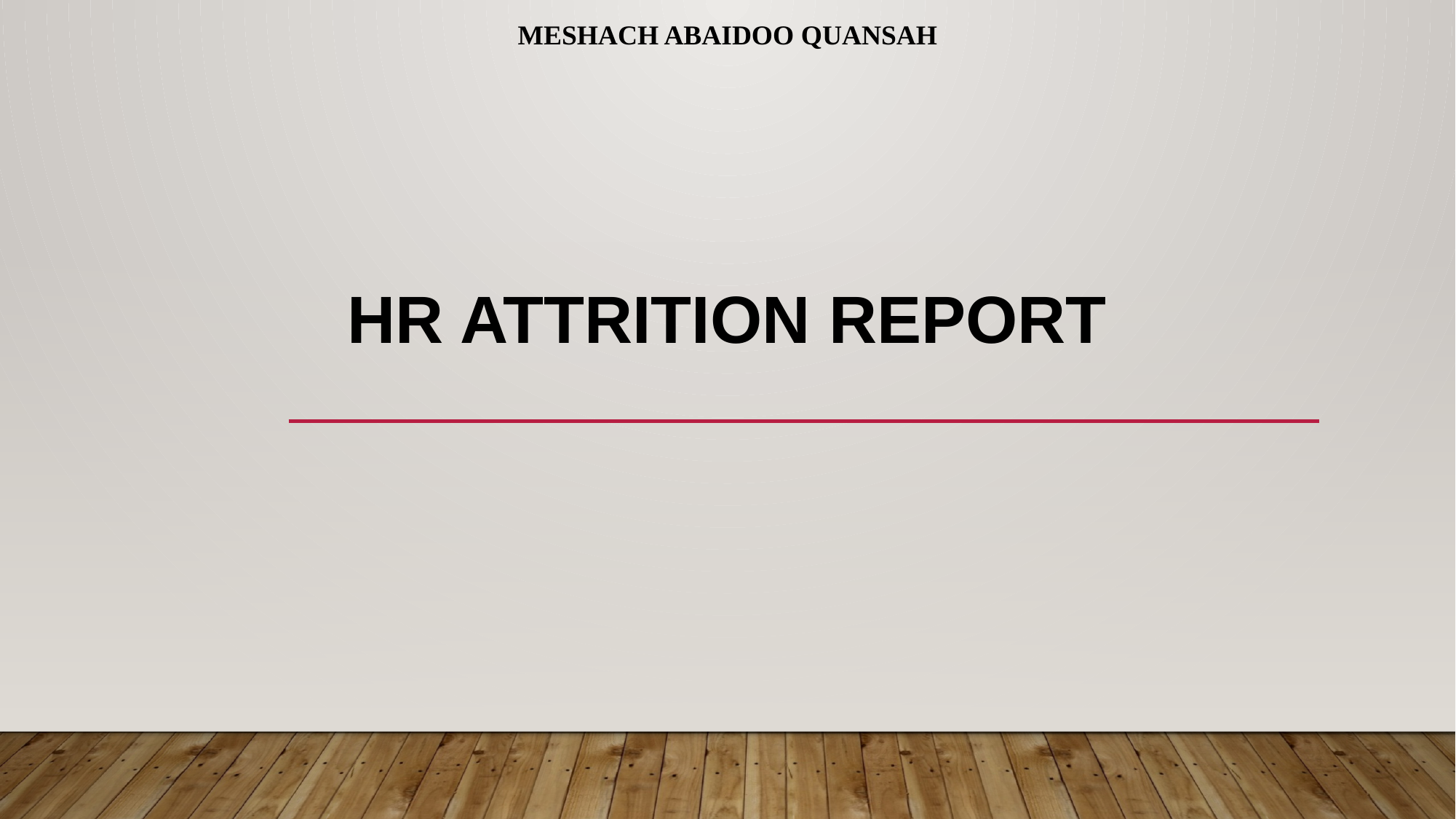

MESHACH ABAIDOO QUANSAH
# HR ATTRITION REPORT